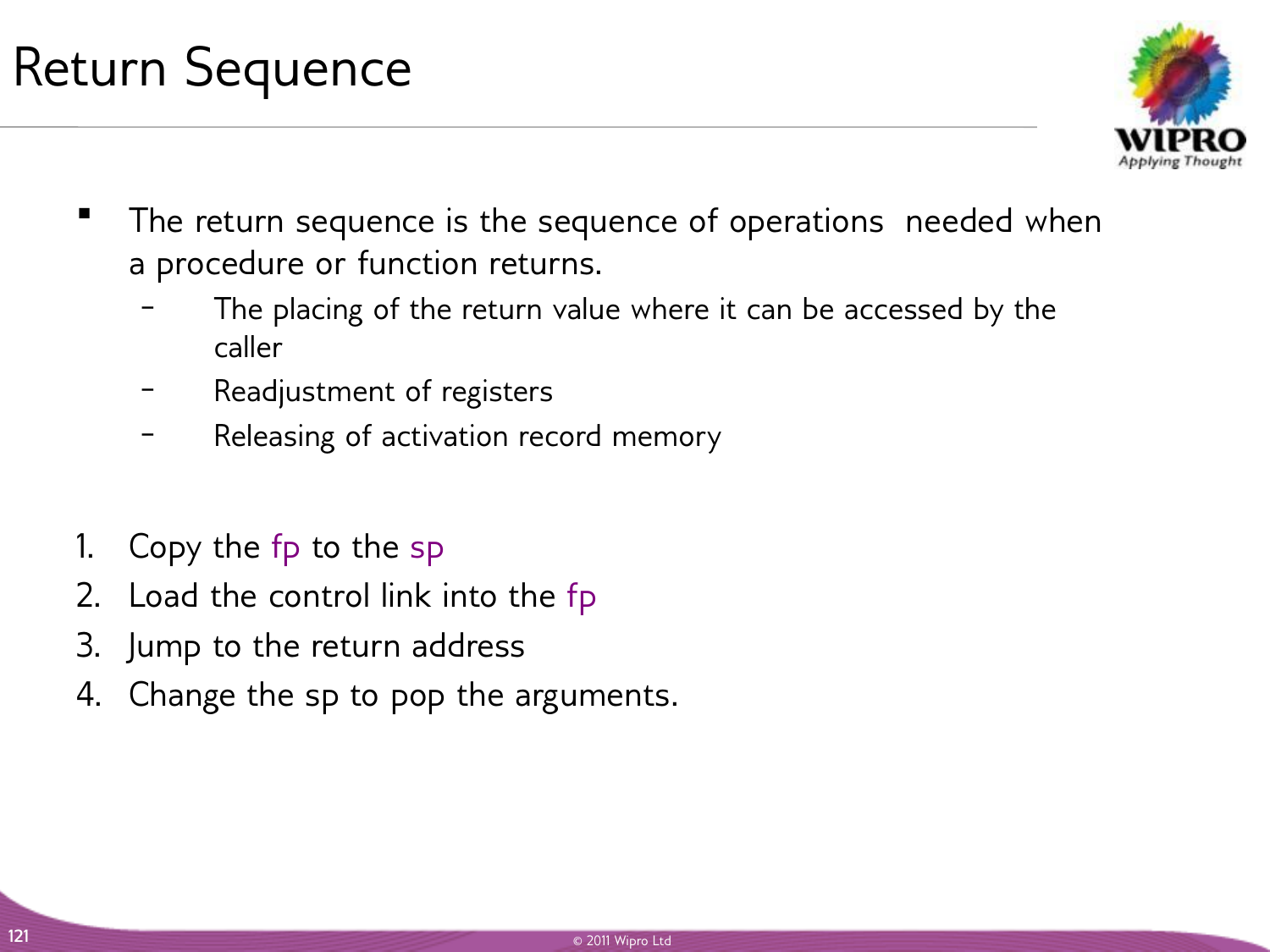

Return Sequence
The return sequence is the sequence of operations  needed when a procedure or function returns.
The placing of the return value where it can be accessed by the caller
Readjustment of registers
Releasing of activation record memory

Copy the fp to the sp
Load the control link into the fp
Jump to the return address
Change the sp to pop the arguments.